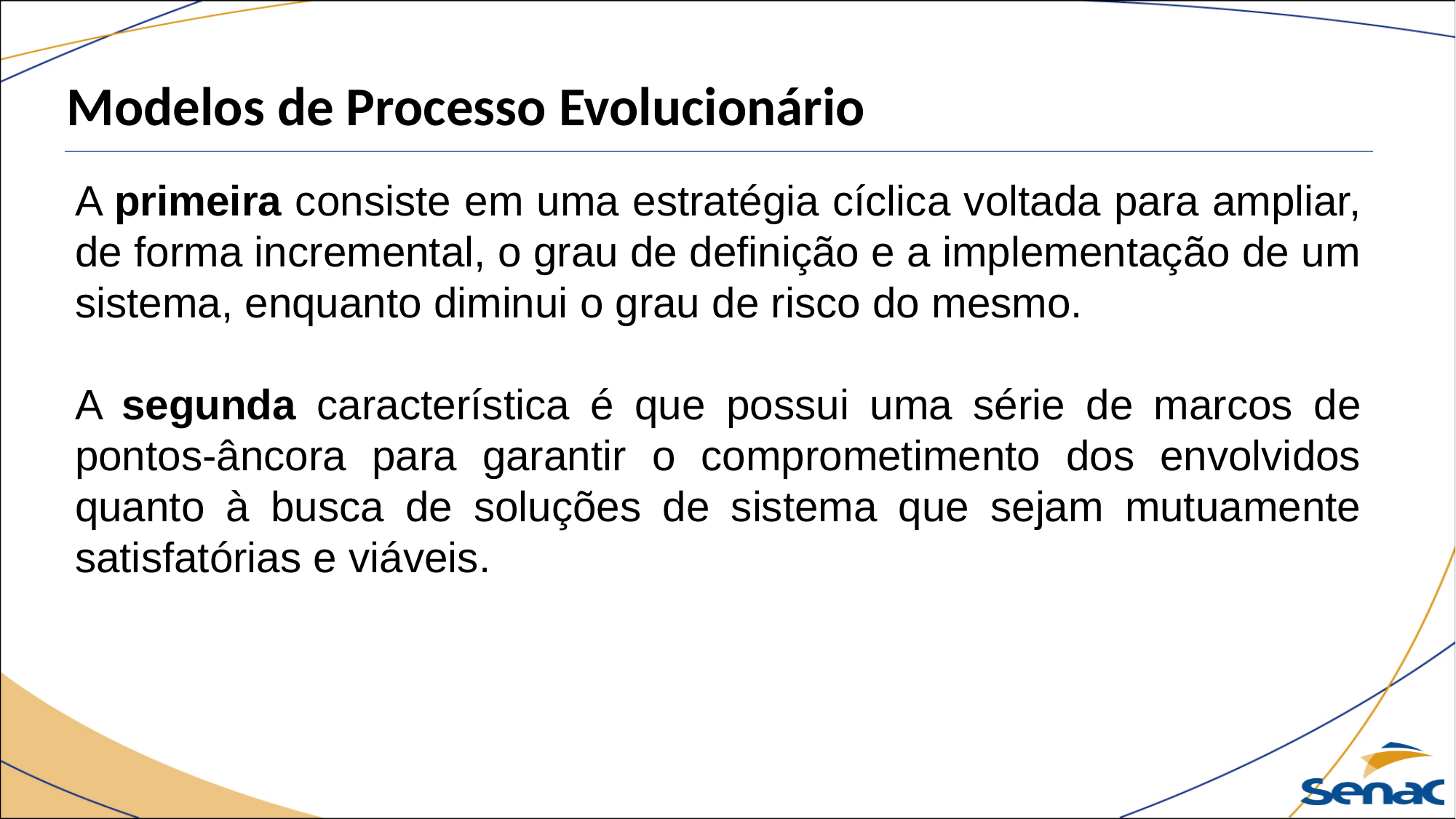

Modelos de Processo Evolucionário
A primeira consiste em uma estratégia cíclica voltada para ampliar, de forma incremental, o grau de definição e a implementação de um sistema, enquanto diminui o grau de risco do mesmo.

A segunda característica é que possui uma série de marcos de pontos-âncora para garantir o comprometimento dos envolvidos quanto à busca de soluções de sistema que sejam mutuamente satisfatórias e viáveis.